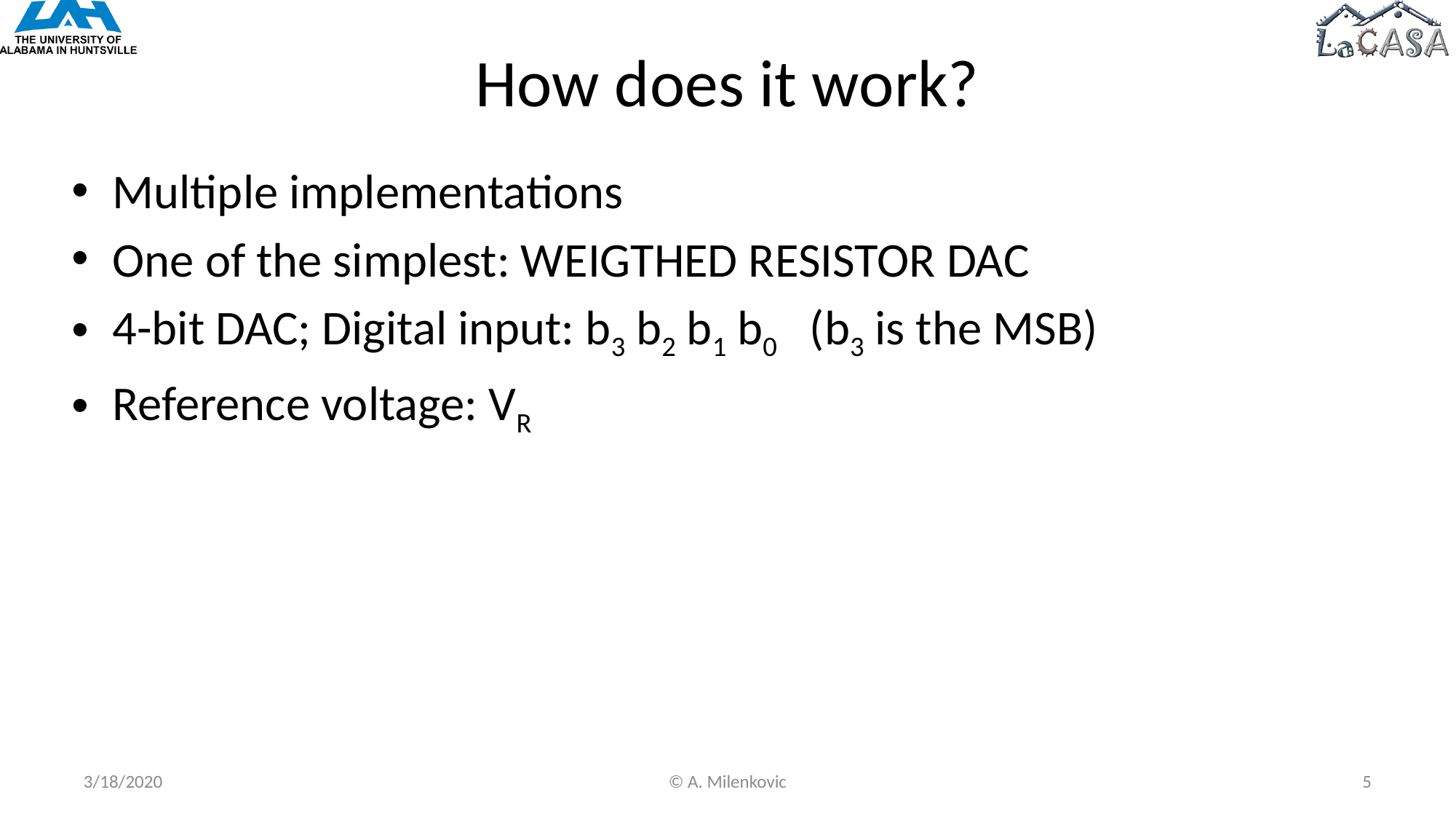

# How does it work?
Multiple implementations
One of the simplest: WEIGTHED RESISTOR DAC
4-bit DAC; Digital input: b3 b2 b1 b0   (b3 is the MSB)
Reference voltage: VR
3/18/2020
© A. Milenkovic
5